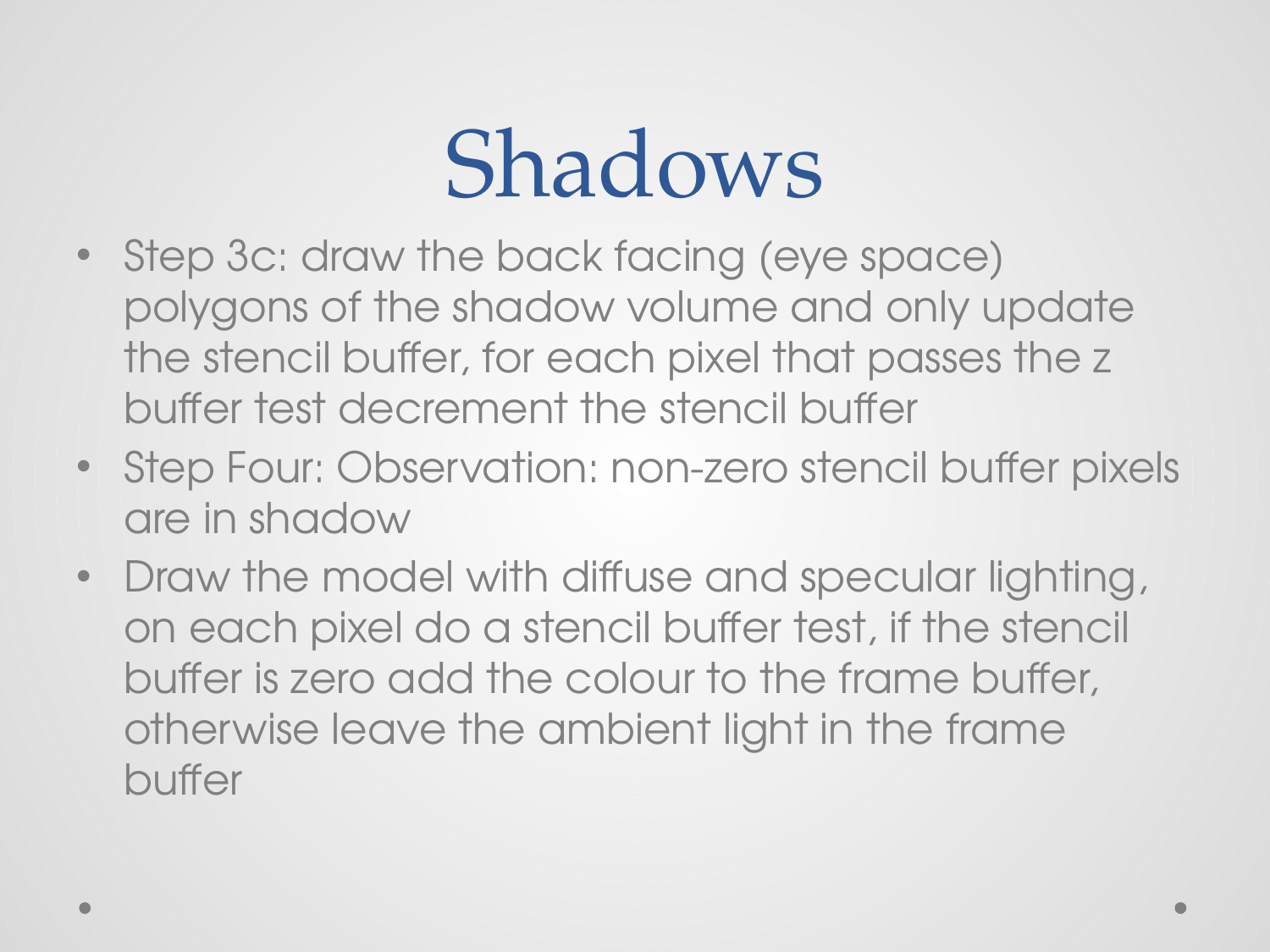

# Shadows
Step 3c: draw the back facing (eye space) polygons of the shadow volume and only update the stencil buffer, for each pixel that passes the z buffer test decrement the stencil buffer
Step Four: Observation: non-zero stencil buffer pixels are in shadow
Draw the model with diffuse and specular lighting, on each pixel do a stencil buffer test, if the stencil buffer is zero add the colour to the frame buffer, otherwise leave the ambient light in the frame buffer